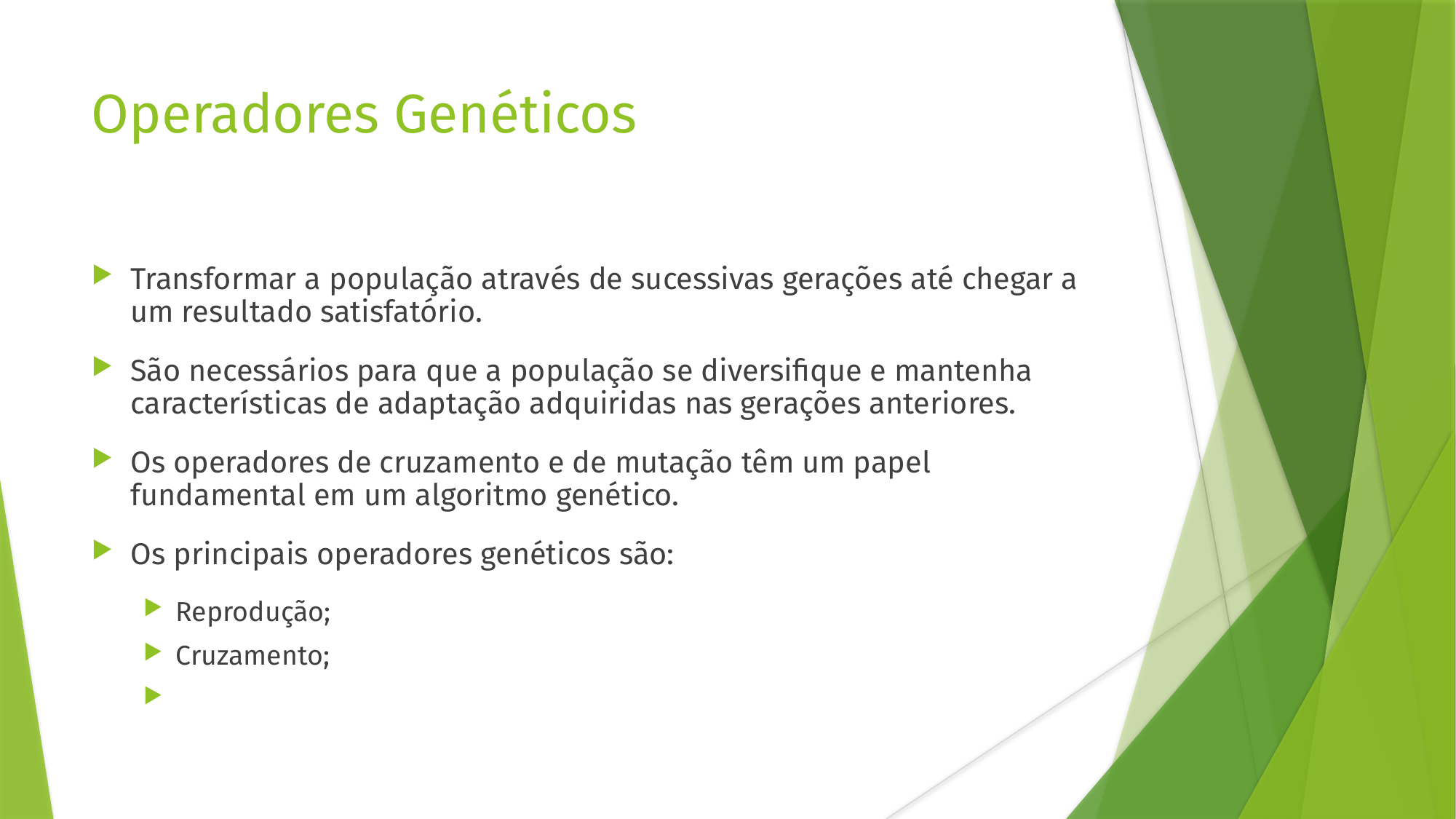

Operadores Genéticos
Transformar a população através de sucessivas gerações até chegar a um resultado satisfatório.
São necessários para que a população se diversifique e mantenha características de adaptação adquiridas nas gerações anteriores.
Os operadores de cruzamento e de mutação têm um papel fundamental em um algoritmo genético.
Os principais operadores genéticos são:
Reprodução;
Cruzamento;